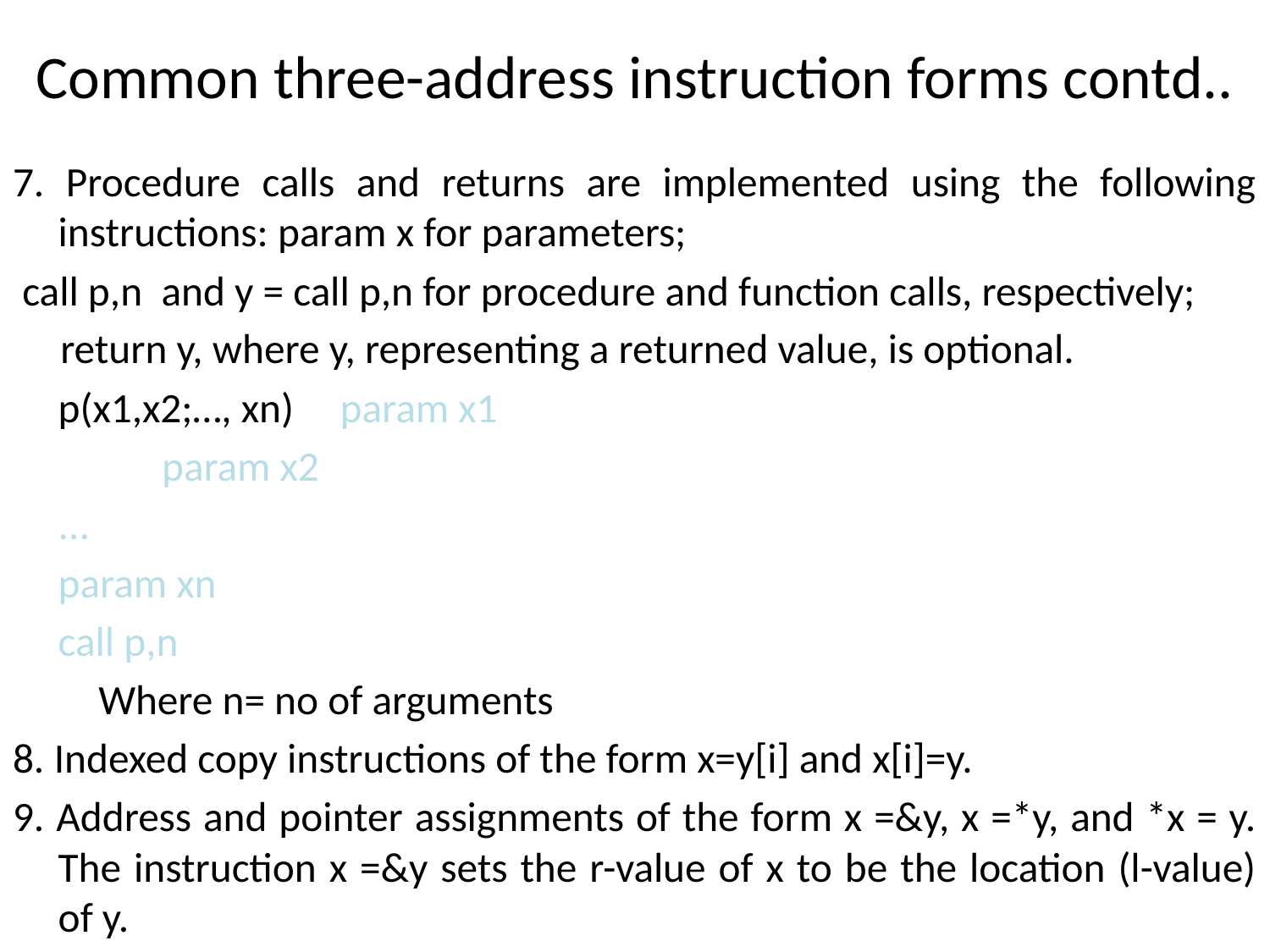

# Common three-address instruction forms contd..
7. Procedure calls and returns are implemented using the following instructions: param x for parameters;
 call p,n  and y = call p,n for procedure and function calls, respectively;
     return y, where y, representing a returned value, is optional.
		p(x1,x2;…, xn) 			param x1
			  				 param x2
							...
 							param xn
							call p,n
         Where n= no of arguments
8. Indexed copy instructions of the form x=y[i] and x[i]=y.
9. Address and pointer assignments of the form x =&y, x =*y, and *x = y. The instruction x =&y sets the r-value of x to be the location (l-value) of y.